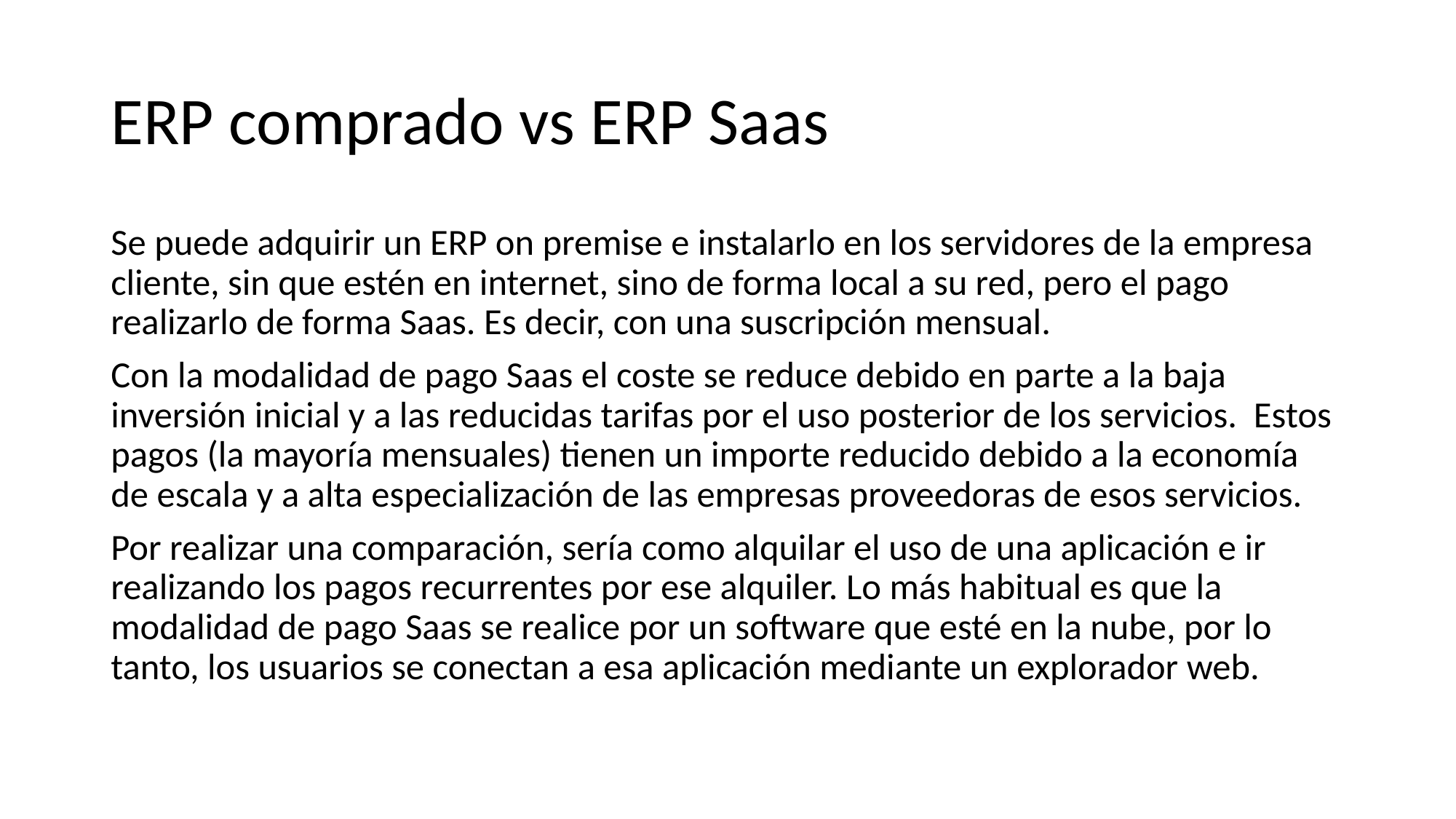

# ERP comprado vs ERP Saas
Se puede adquirir un ERP on premise e instalarlo en los servidores de la empresa cliente, sin que estén en internet, sino de forma local a su red, pero el pago realizarlo de forma Saas. Es decir, con una suscripción mensual.
Con la modalidad de pago Saas el coste se reduce debido en parte a la baja inversión inicial y a las reducidas tarifas por el uso posterior de los servicios.  Estos pagos (la mayoría mensuales) tienen un importe reducido debido a la economía de escala y a alta especialización de las empresas proveedoras de esos servicios.
Por realizar una comparación, sería como alquilar el uso de una aplicación e ir realizando los pagos recurrentes por ese alquiler. Lo más habitual es que la modalidad de pago Saas se realice por un software que esté en la nube, por lo tanto, los usuarios se conectan a esa aplicación mediante un explorador web.